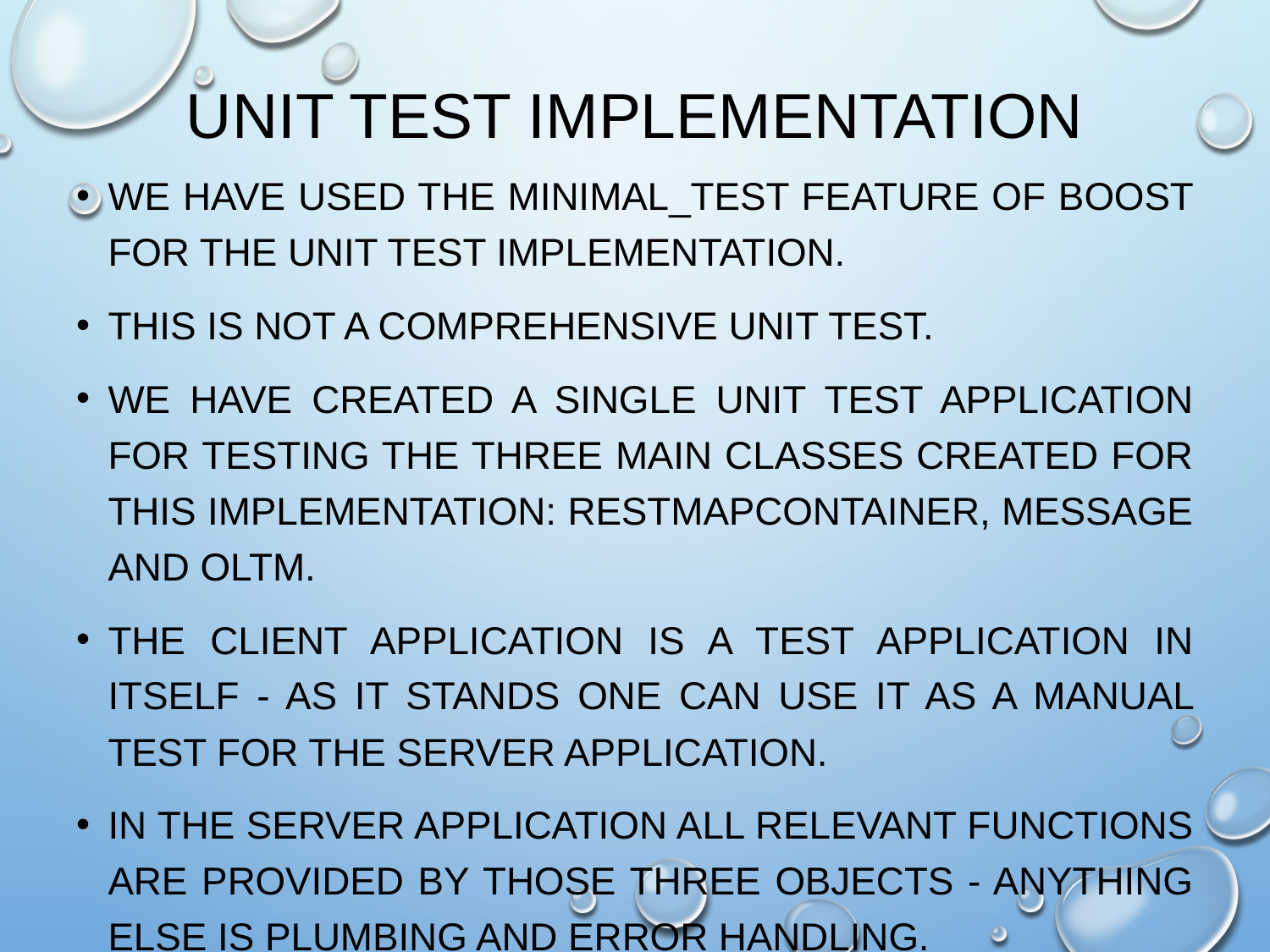

# Unit Test Implementation
We have used the minimal_test feature of boost for the unit test implementation.
This is not a comprehensive unit test.
We have created a single unit test application for testing the three main classes created for this implementation: RestMapContainer, Message and OLTM.
The client application is a test application in itself - as it stands one can use it as a manual test for the server application.
In the server application all relevant functions are provided by those three objects - anything else is plumbing and error handling.